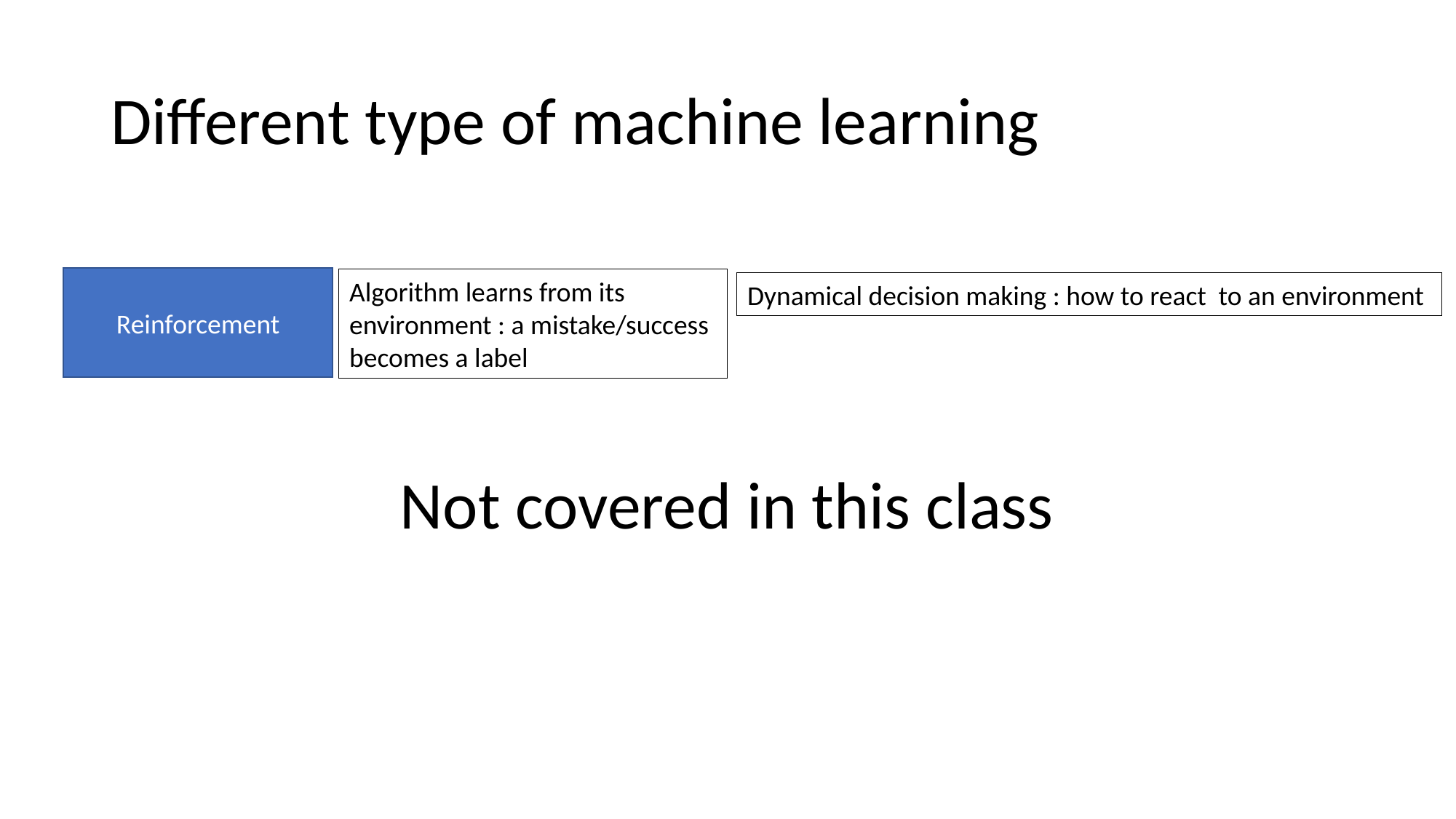

# Different type of machine learning
Reinforcement
Algorithm learns from its environment : a mistake/success becomes a label
Dynamical decision making : how to react  to an environment
Not covered in this class